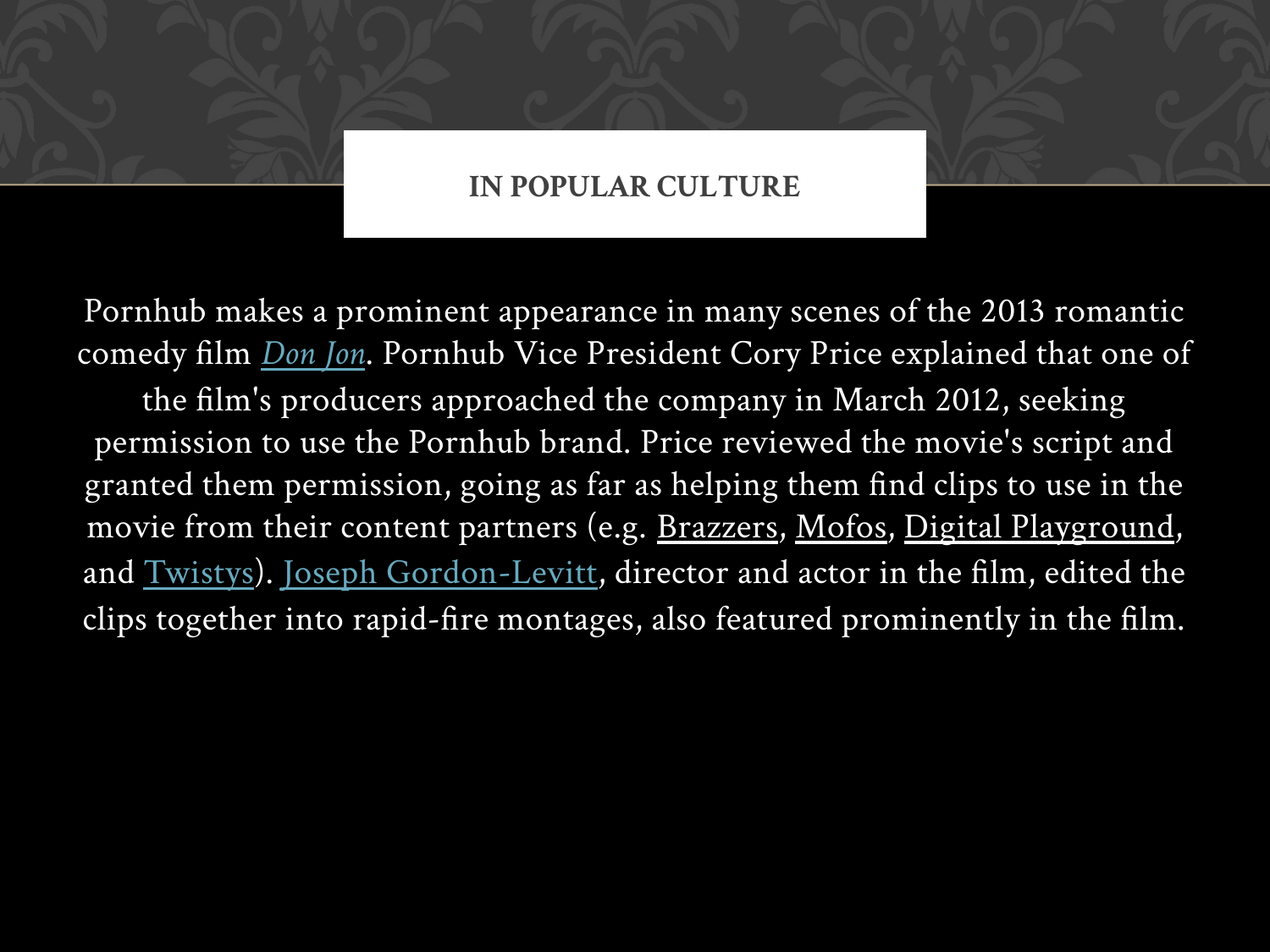

# In popular culture
Pornhub makes a prominent appearance in many scenes of the 2013 romantic comedy film Don Jon. Pornhub Vice President Cory Price explained that one of the film's producers approached the company in March 2012, seeking permission to use the Pornhub brand. Price reviewed the movie's script and granted them permission, going as far as helping them find clips to use in the movie from their content partners (e.g. Brazzers, Mofos, Digital Playground, and Twistys). Joseph Gordon-Levitt, director and actor in the film, edited the clips together into rapid-fire montages, also featured prominently in the film.